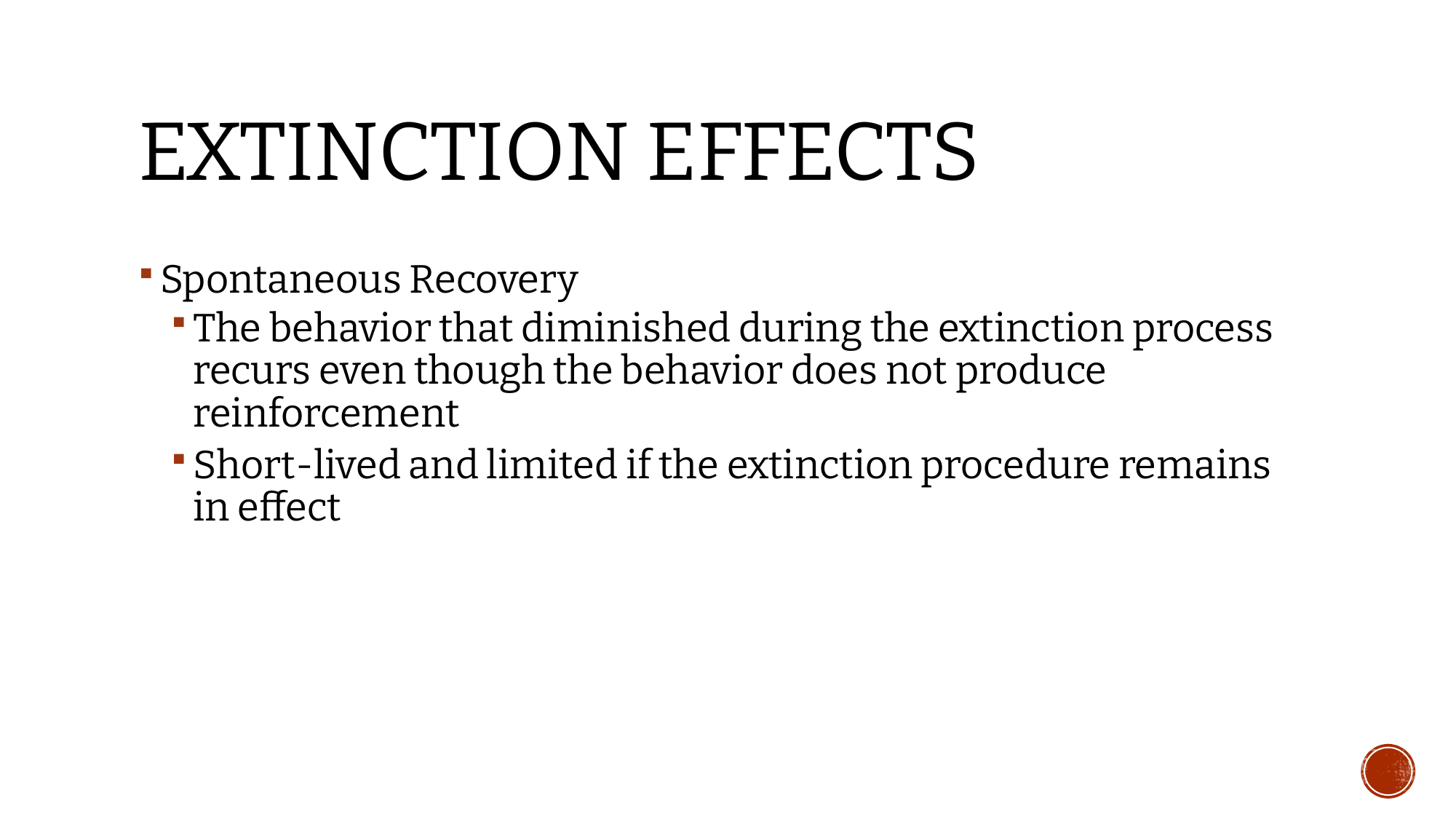

# Extinction Effects
Spontaneous Recovery
The behavior that diminished during the extinction process recurs even though the behavior does not produce reinforcement
Short-lived and limited if the extinction procedure remains in effect